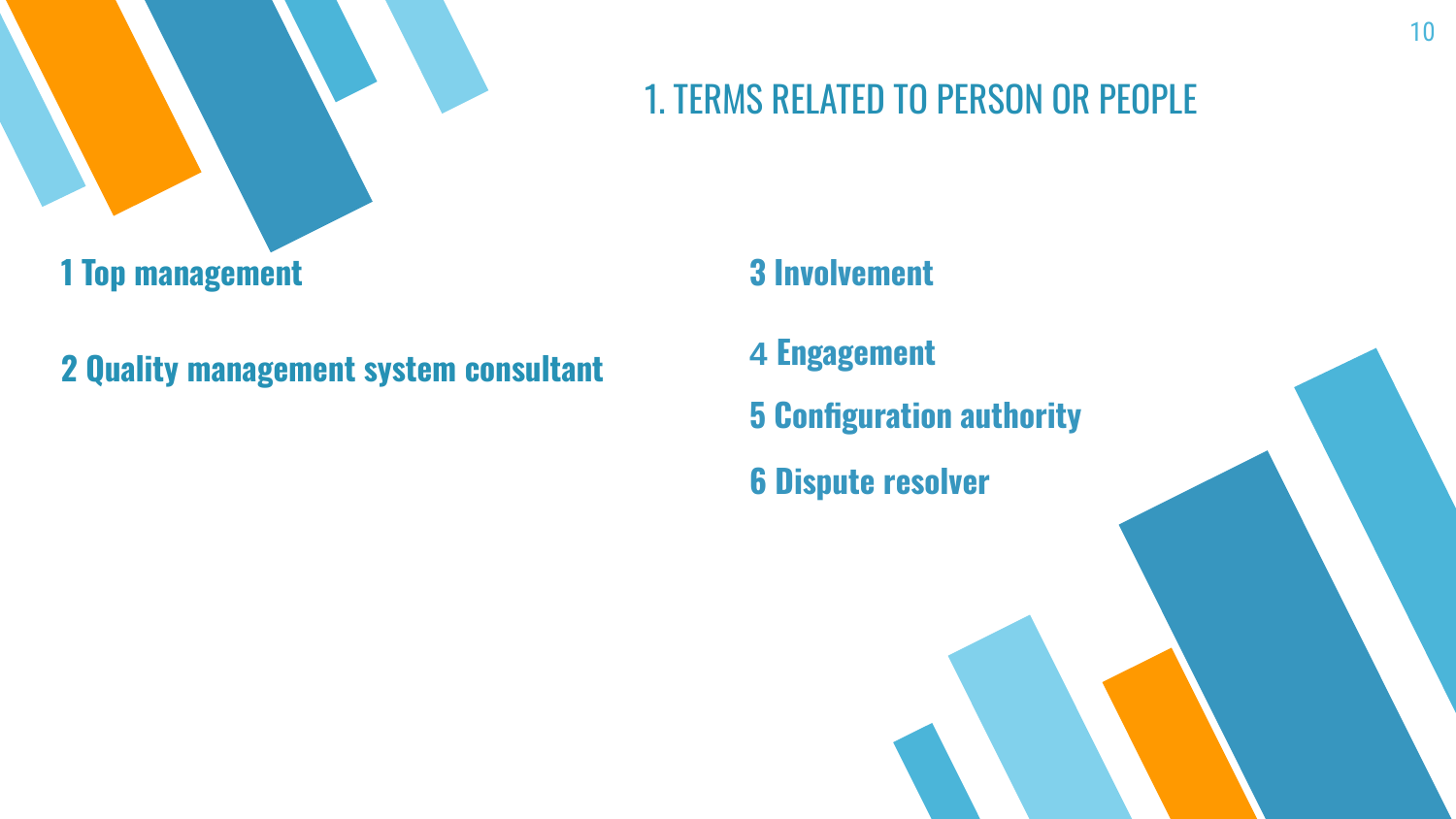

10
1. TERMS RELATED TO PERSON OR PEOPLE

1 Top management
3 Involvement
4 Engagement
2 Quality management system consultant
5 Configuration authority
6 Dispute resolver